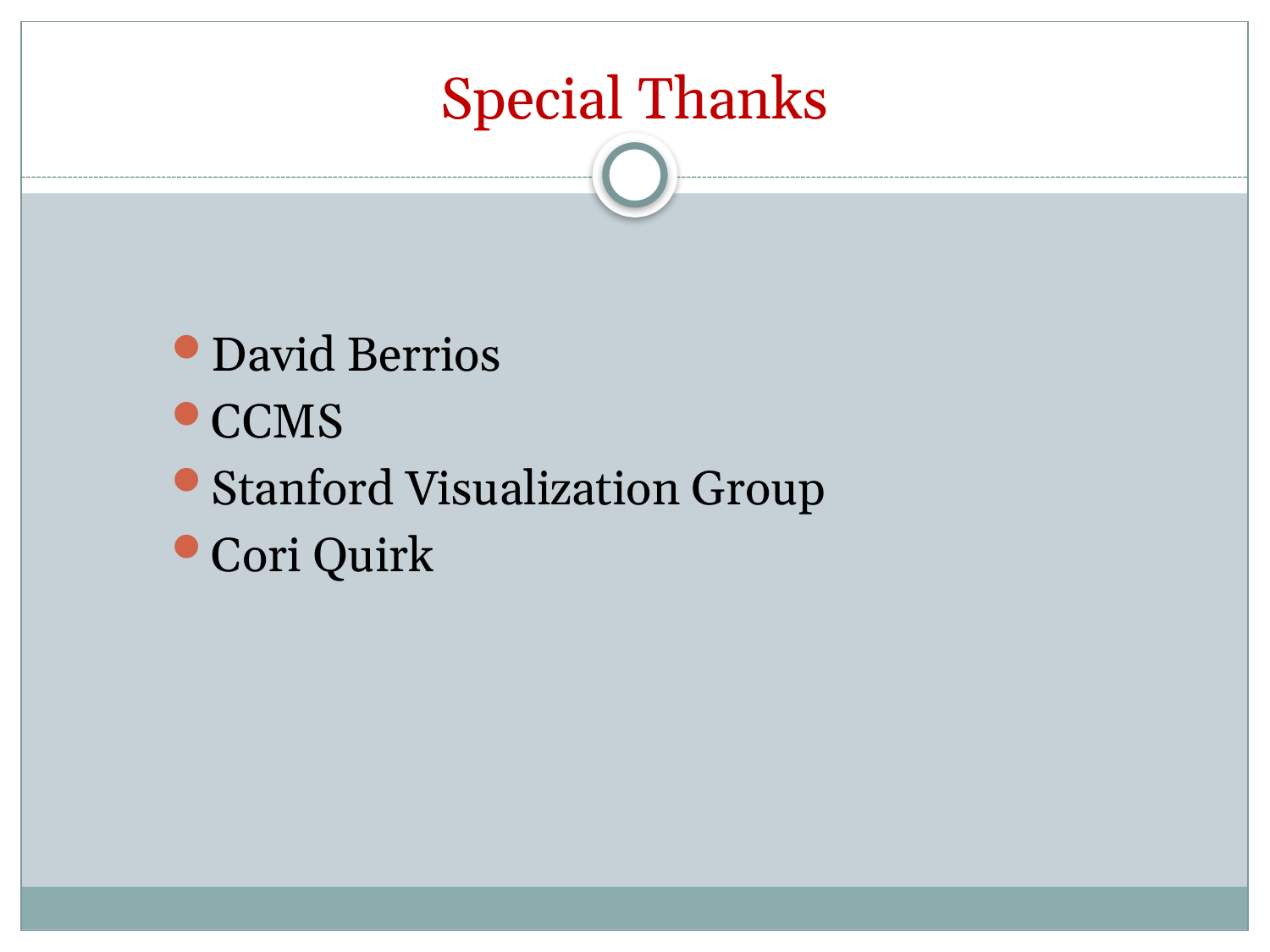

# Special Thanks
David Berrios
CCMS
Stanford Visualization Group
Cori Quirk